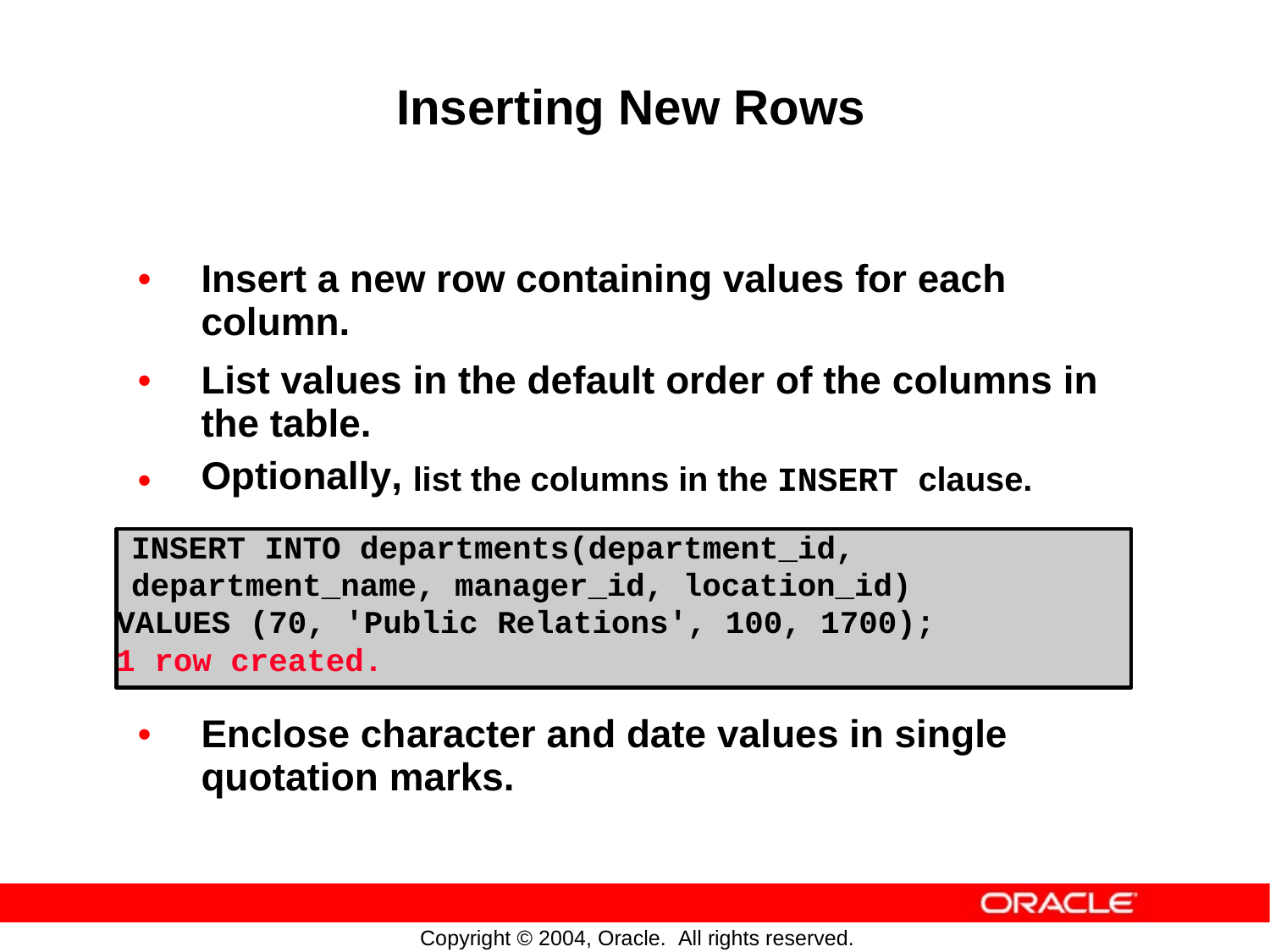

Inserting New Rows
•
Insert a new row containing values for each
column.
•
List values
the table.
Optionally,
in the default order of the columns in
•
list the columns in the INSERT clause.

INSERT INTO departments(department_id,
department_name, manager_id, location_id)
VALUES (70, 'Public Relations', 100, 1700);
1 row created.
•
Enclose character and date values in single
quotation marks.

Copyright © 2004, Oracle.  All rights reserved.